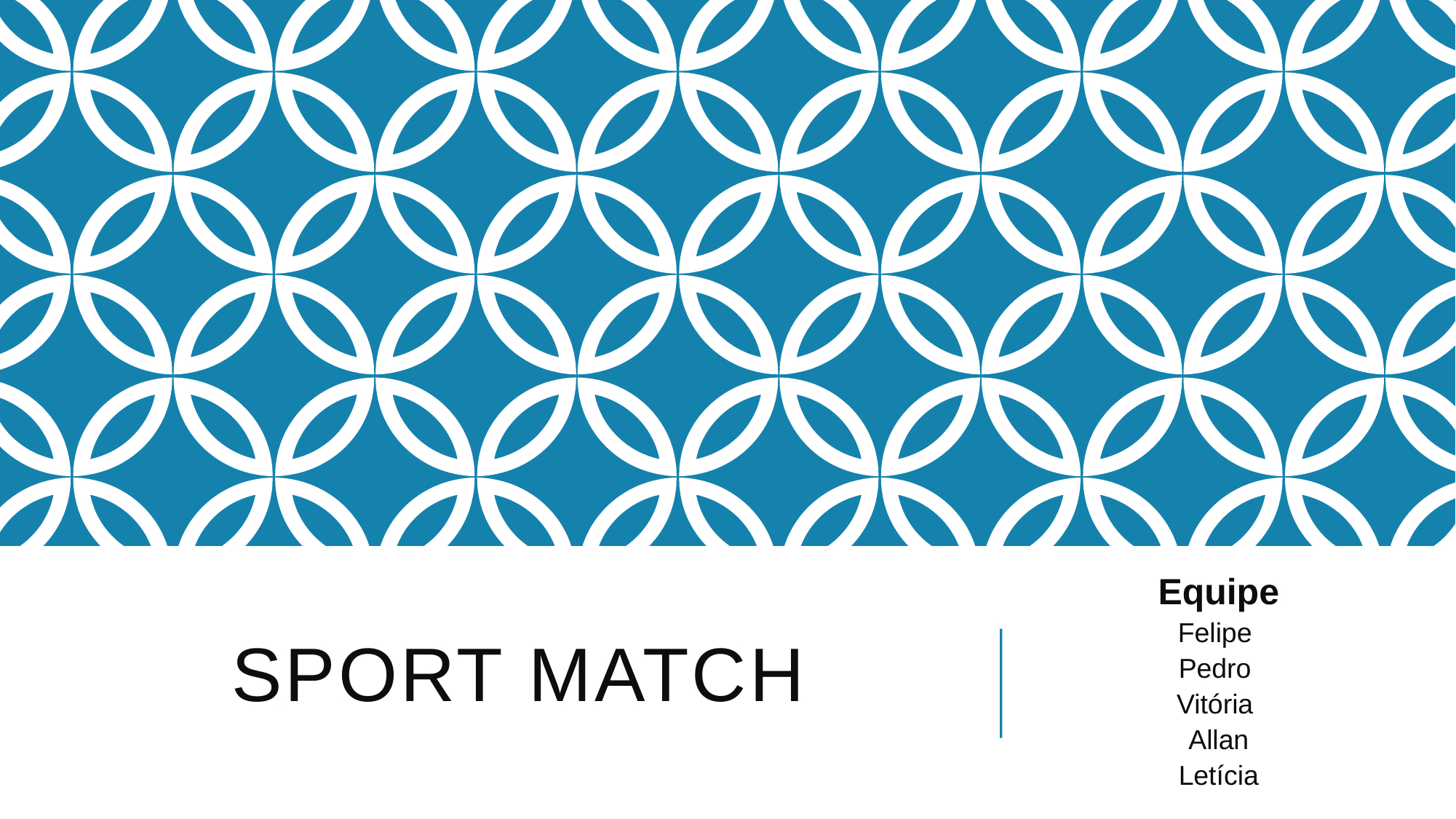

Sport Match

Equipe
Felipe
Pedro
Vitória
Allan
Letícia